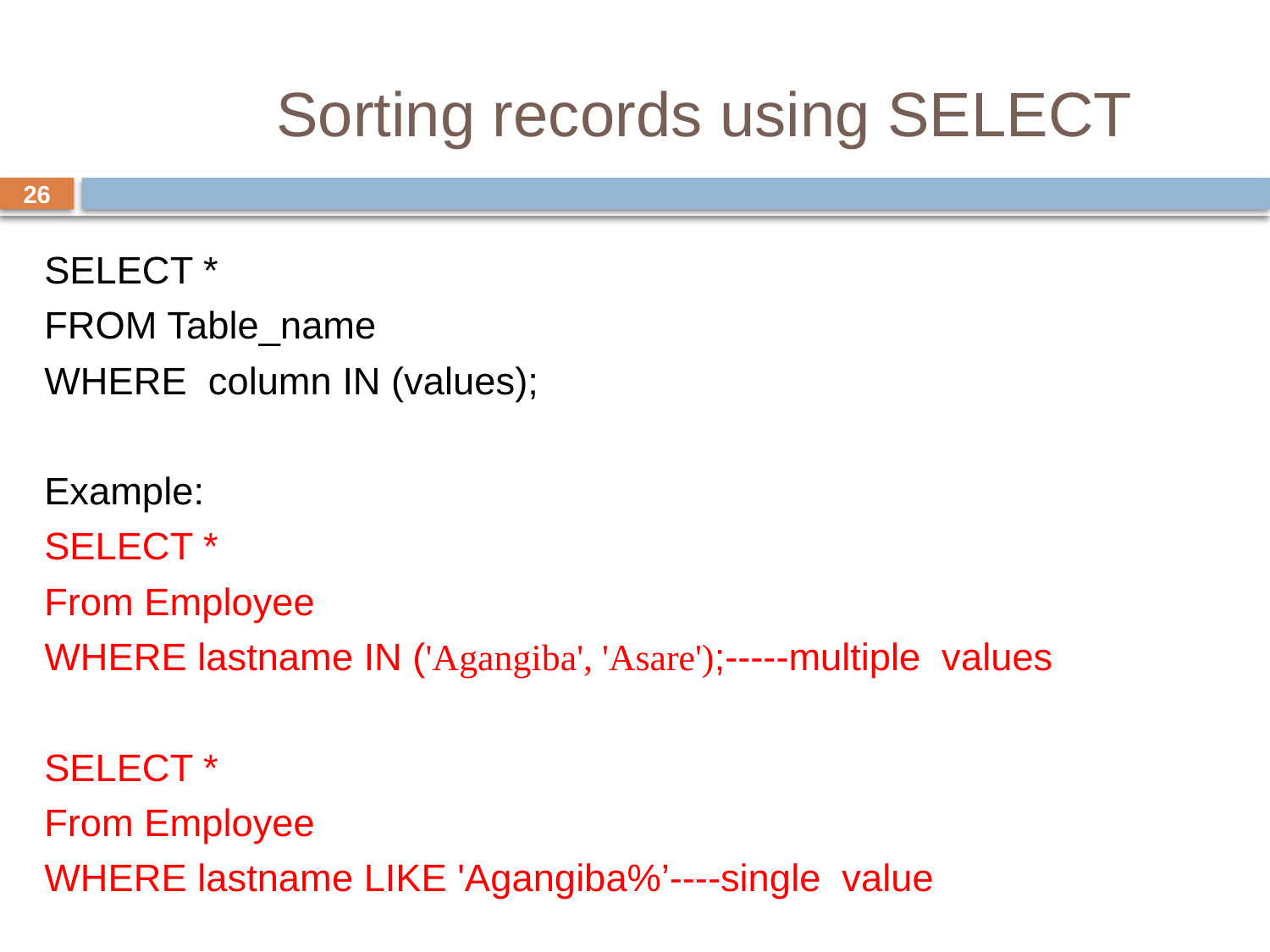

# Sorting records using SELECT
26
SELECT *
FROM Table_name
WHERE  column IN (values);

Example:
SELECT *
From Employee
WHERE lastname IN ('Agangiba', 'Asare');-----multiple  values

SELECT *
From Employee
WHERE lastname LIKE 'Agangiba%’----single  value